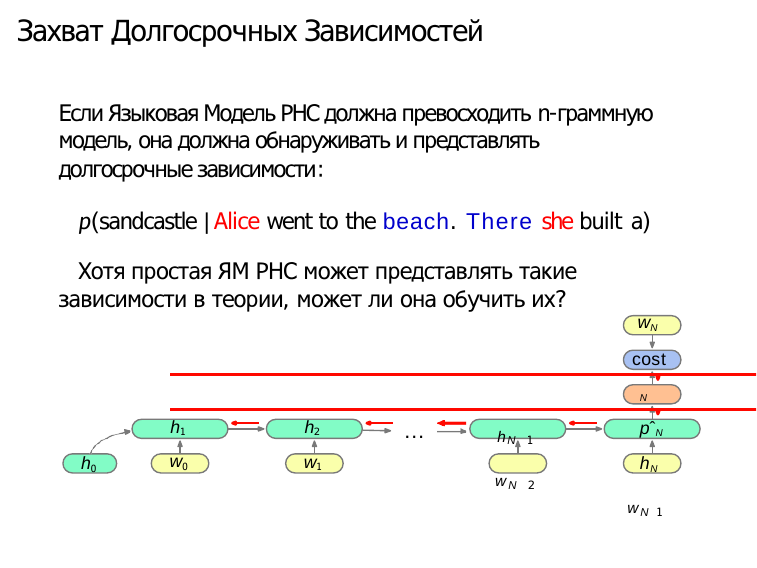

# Захват Долгосрочных Зависимостей
Если Языковая Модель РНС должна превосходить n-граммную модель, она должна обнаруживать и представлять долгосрочные зависимости:

p(sandcastle | Alice went to the beach. There she built a)
Хотя простая ЯМ РНС может представлять такие зависимости в теории, может ли она обучить их?
wN

costN  pˆN  hN
wN 1

h1
h2
w1
…
hN  1
wN  2

w0
h0